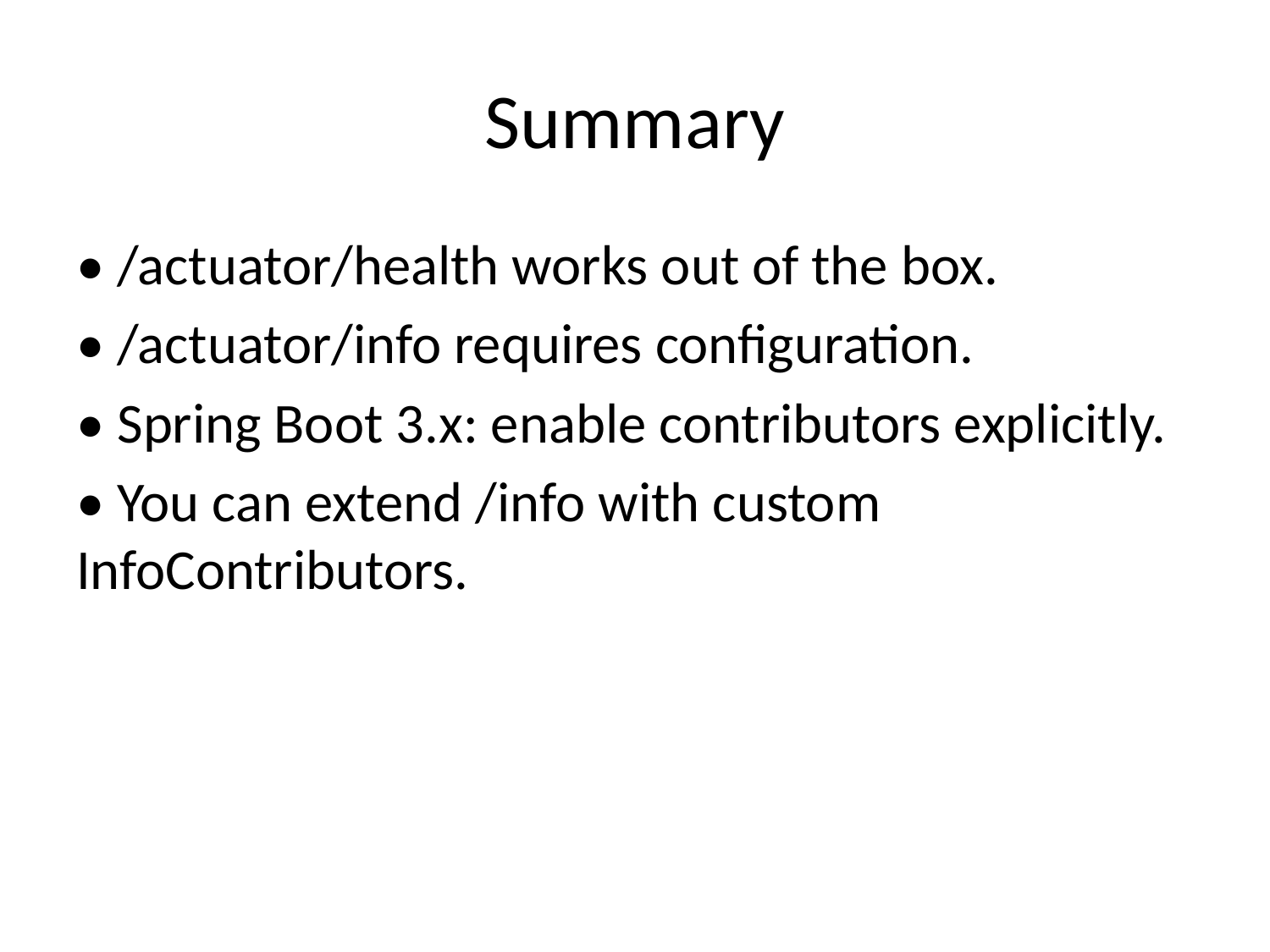

# Summary
• /actuator/health works out of the box.
• /actuator/info requires configuration.
• Spring Boot 3.x: enable contributors explicitly.
• You can extend /info with custom InfoContributors.